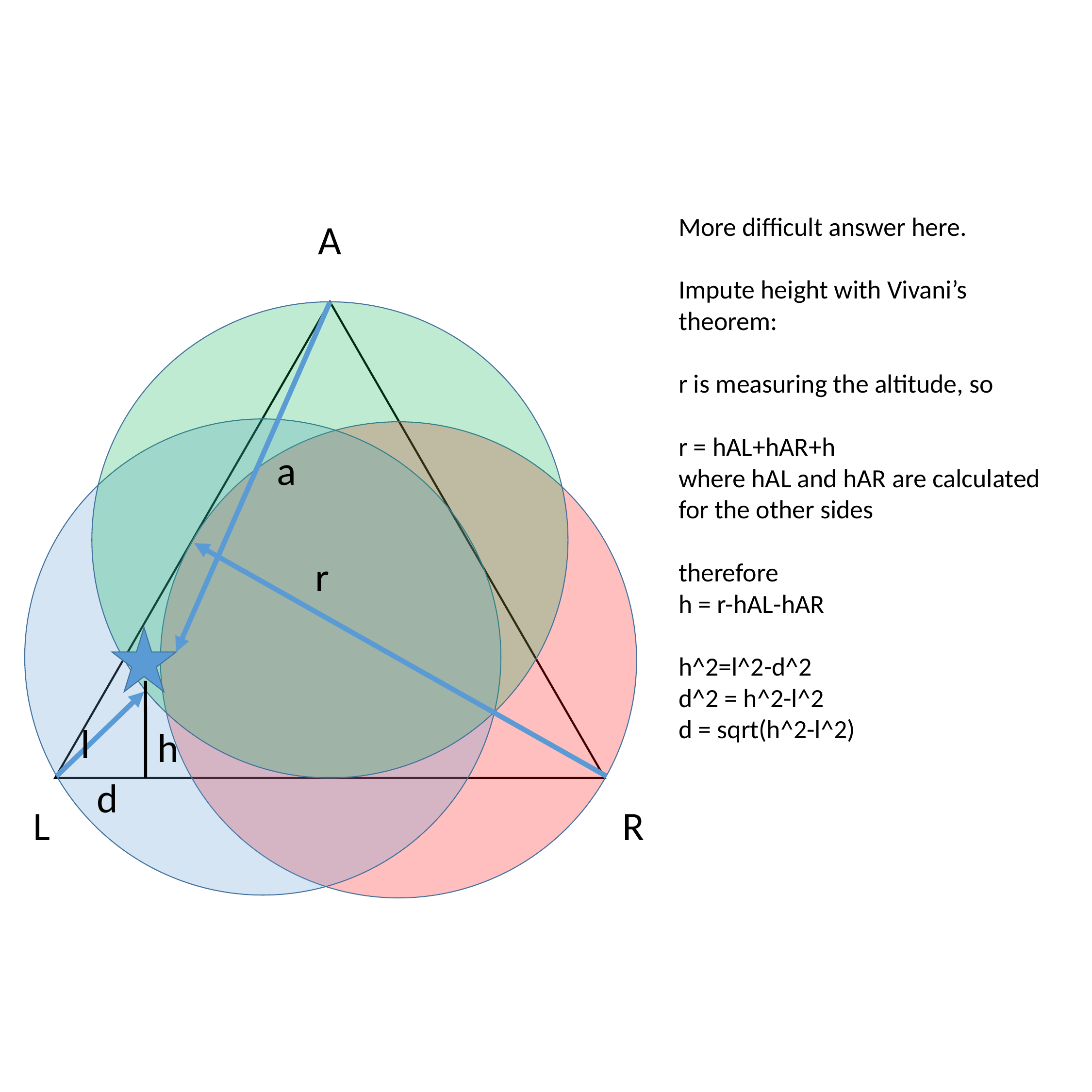

More difficult answer here.

Impute height with Vivani’s theorem:

r is measuring the altitude, so

r = hAL+hAR+h
where hAL and hAR are calculated for the other sides

therefore
h = r-hAL-hAR

h^2=l^2-d^2
d^2 = h^2-l^2
d = sqrt(h^2-l^2)

A

a
r

l
h
d
L
R